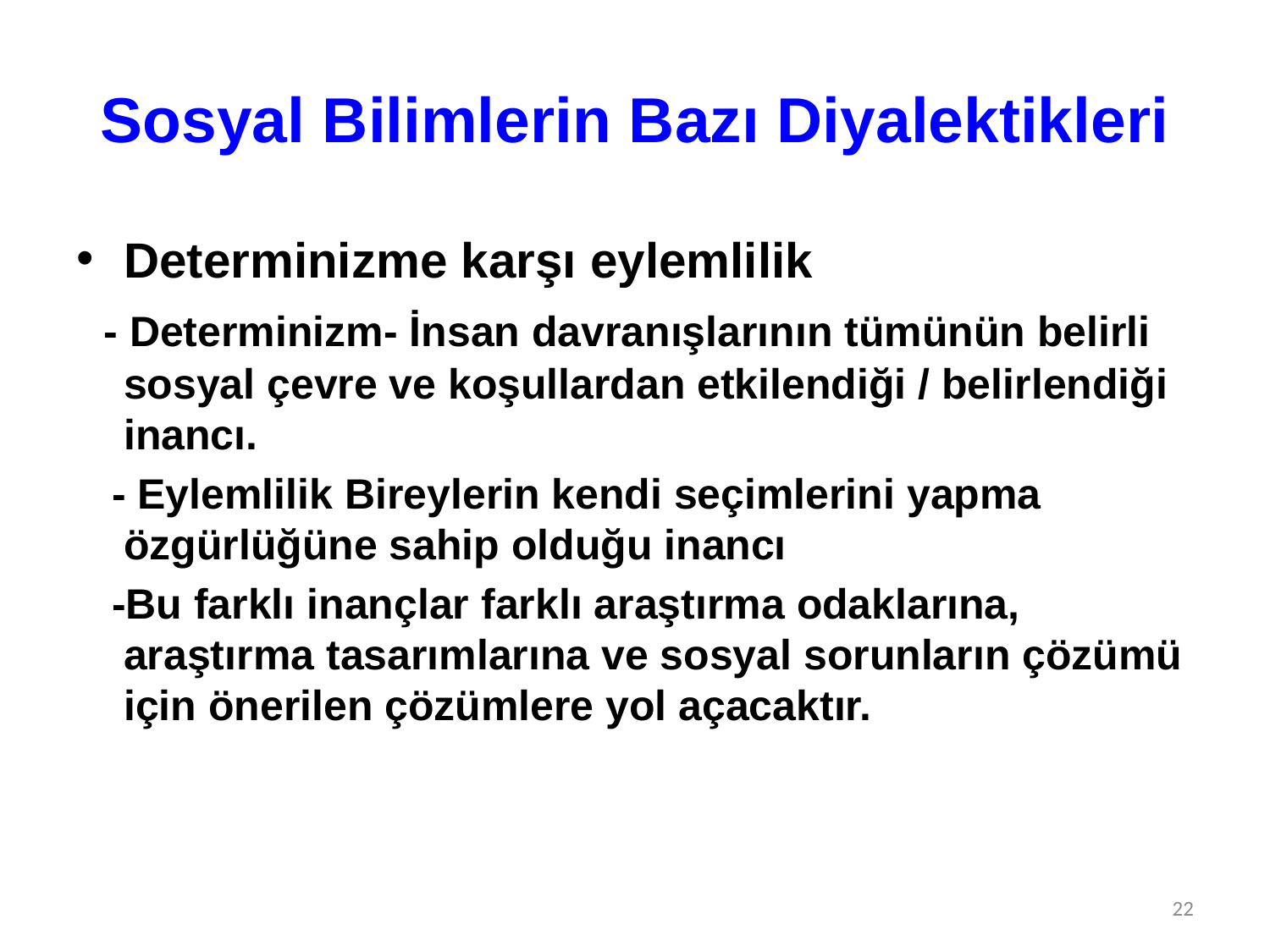

# Sosyal Bilimlerin Bazı Diyalektikleri
Determinizme karşı eylemlilik
  - Determinizm- İnsan davranışlarının tümünün belirli sosyal çevre ve koşullardan etkilendiği / belirlendiği inancı.
   - Eylemlilik Bireylerin kendi seçimlerini yapma özgürlüğüne sahip olduğu inancı
   -Bu farklı inançlar farklı araştırma odaklarına, araştırma tasarımlarına ve sosyal sorunların çözümü için önerilen çözümlere yol açacaktır.
22